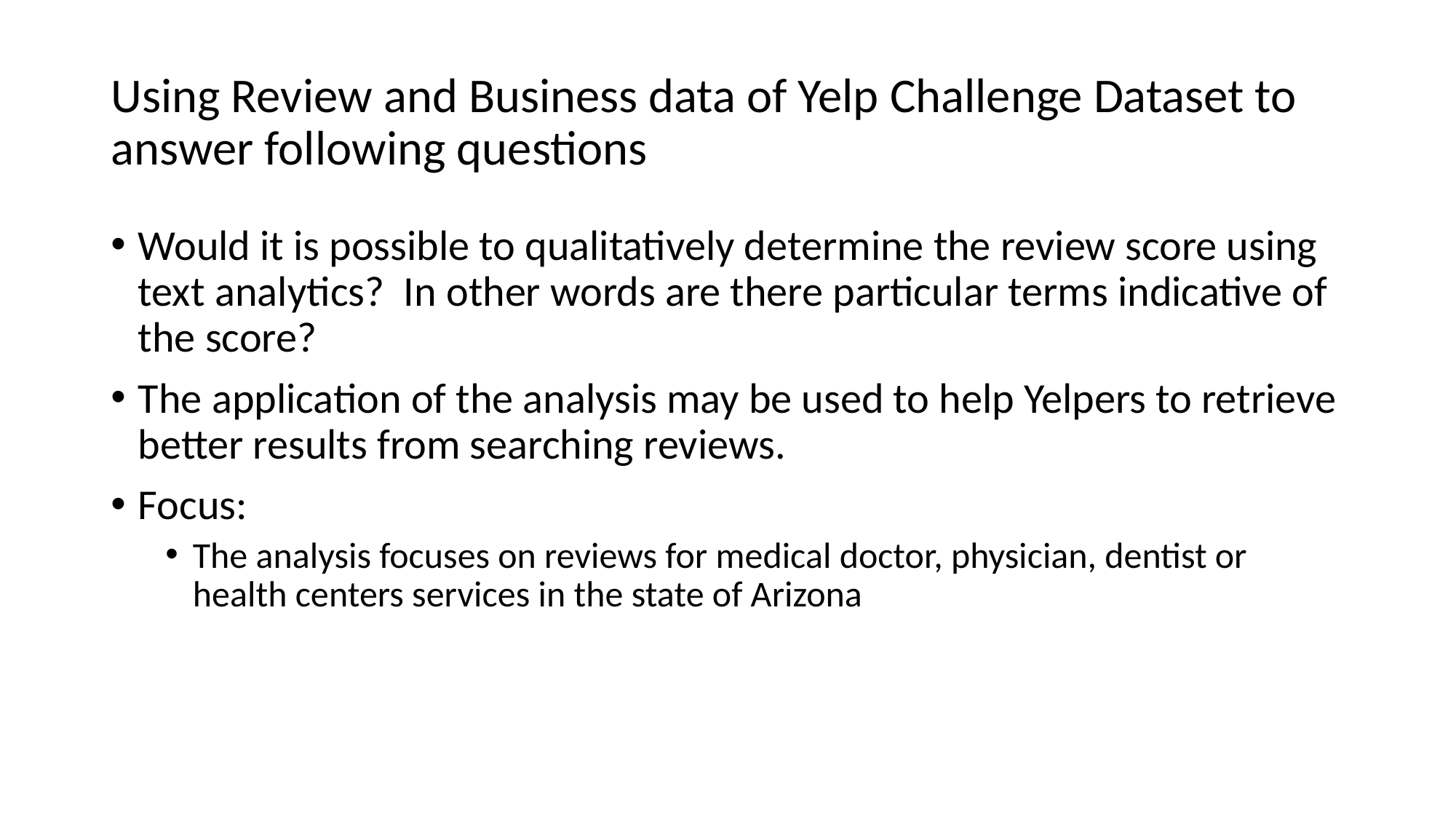

# Using Review and Business data of Yelp Challenge Dataset to answer following questions
Would it is possible to qualitatively determine the review score using text analytics?  In other words are there particular terms indicative of the score?
The application of the analysis may be used to help Yelpers to retrieve better results from searching reviews.
Focus:
The analysis focuses on reviews for medical doctor, physician, dentist or health centers services in the state of Arizona